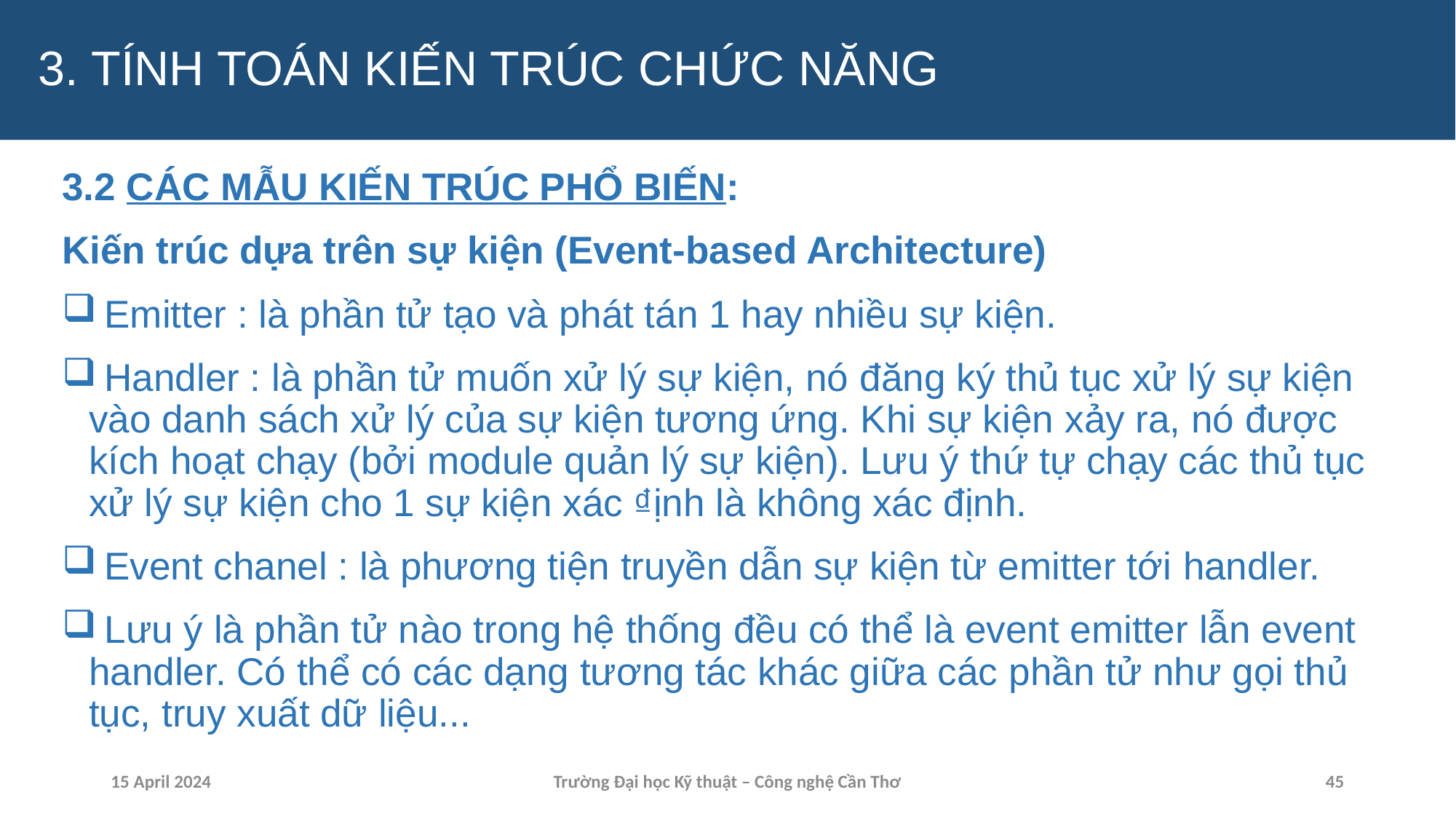

# 3. TÍNH TOÁN KIẾN TRÚC CHỨC NĂNG
3.2 CÁC MẪU KIẾN TRÚC PHỔ BIẾN:
Kiến trúc dựa trên sự kiện (Event-based Architecture)
 Emitter : là phần tử tạo và phát tán 1 hay nhiều sự kiện.
 Handler : là phần tử muốn xử lý sự kiện, nó đăng ký thủ tục xử lý sự kiện vào danh sách xử lý của sự kiện tương ứng. Khi sự kiện xảy ra, nó được kích hoạt chạy (bởi module quản lý sự kiện). Lưu ý thứ tự chạy các thủ tục xử lý sự kiện cho 1 sự kiện xác ₫ịnh là không xác định.
 Event chanel : là phương tiện truyền dẫn sự kiện từ emitter tới handler.
 Lưu ý là phần tử nào trong hệ thống đều có thể là event emitter lẫn event handler. Có thể có các dạng tương tác khác giữa các phần tử như gọi thủ tục, truy xuất dữ liệu...
15 April 2024
Trường Đại học Kỹ thuật – Công nghệ Cần Thơ
45